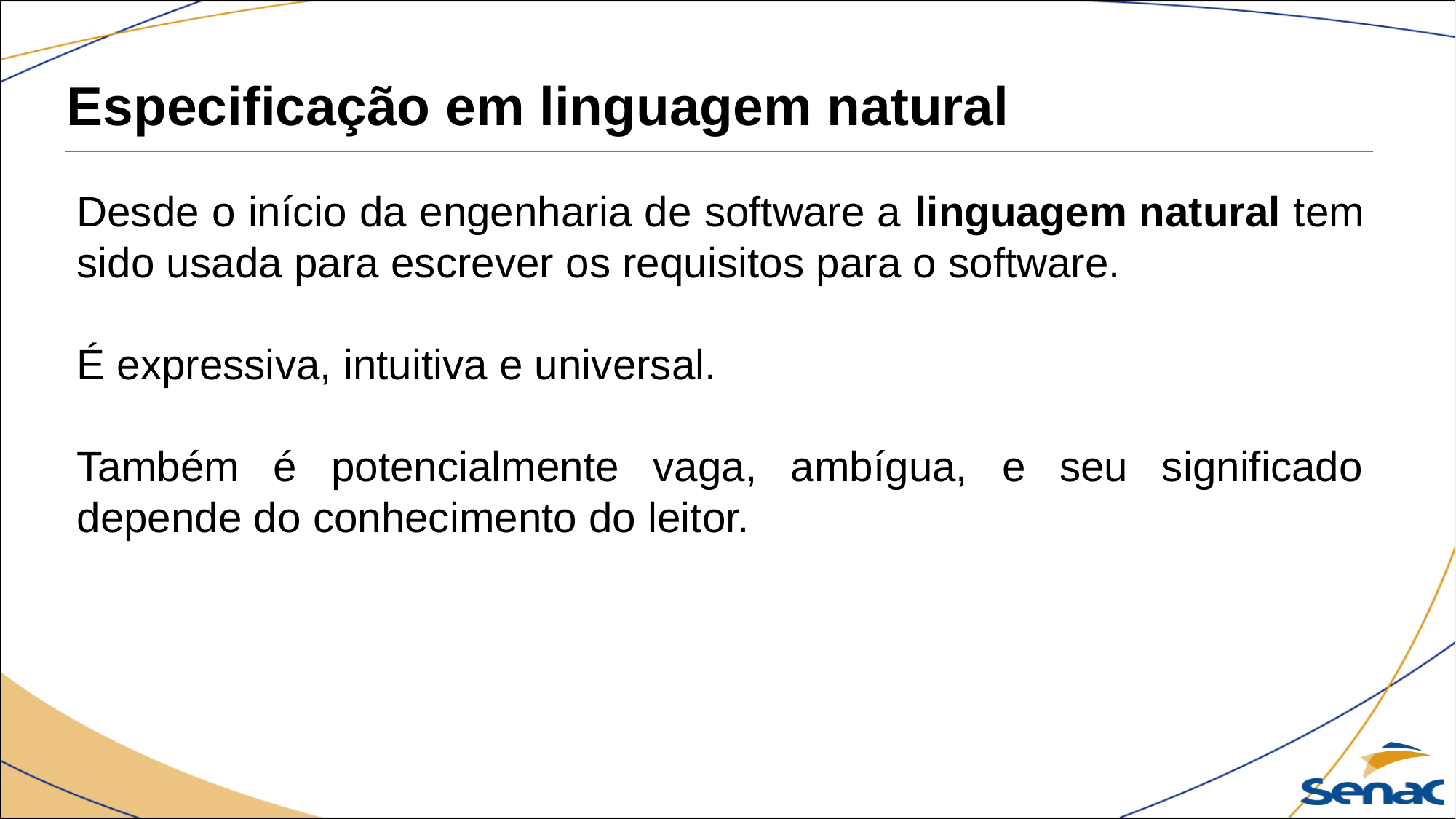

Especificação em linguagem natural
Desde o início da engenharia de software a linguagem natural tem sido usada para escrever os requisitos para o software.

É expressiva, intuitiva e universal.

Também é potencialmente vaga, ambígua, e seu significado depende do conhecimento do leitor.